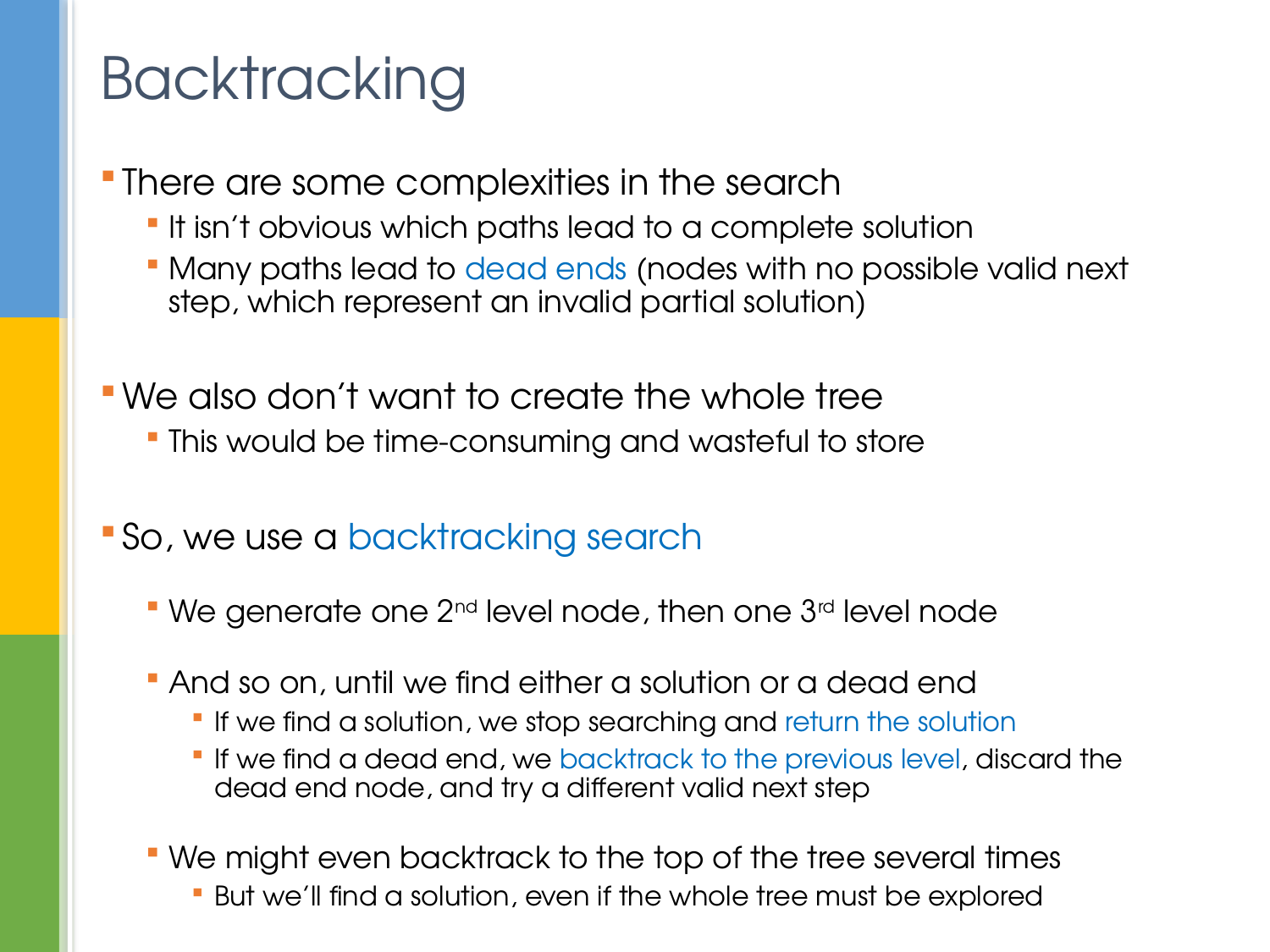

# Backtracking
There are some complexities in the search
It isn’t obvious which paths lead to a complete solution
Many paths lead to dead ends (nodes with no possible valid next step, which represent an invalid partial solution)

We also don’t want to create the whole tree
This would be time-consuming and wasteful to store

So, we use a backtracking search

We generate one 2nd level node, then one 3rd level node

And so on, until we find either a solution or a dead end
If we find a solution, we stop searching and return the solution
If we find a dead end, we backtrack to the previous level, discard the dead end node, and try a different valid next step

We might even backtrack to the top of the tree several times
But we’ll find a solution, even if the whole tree must be explored